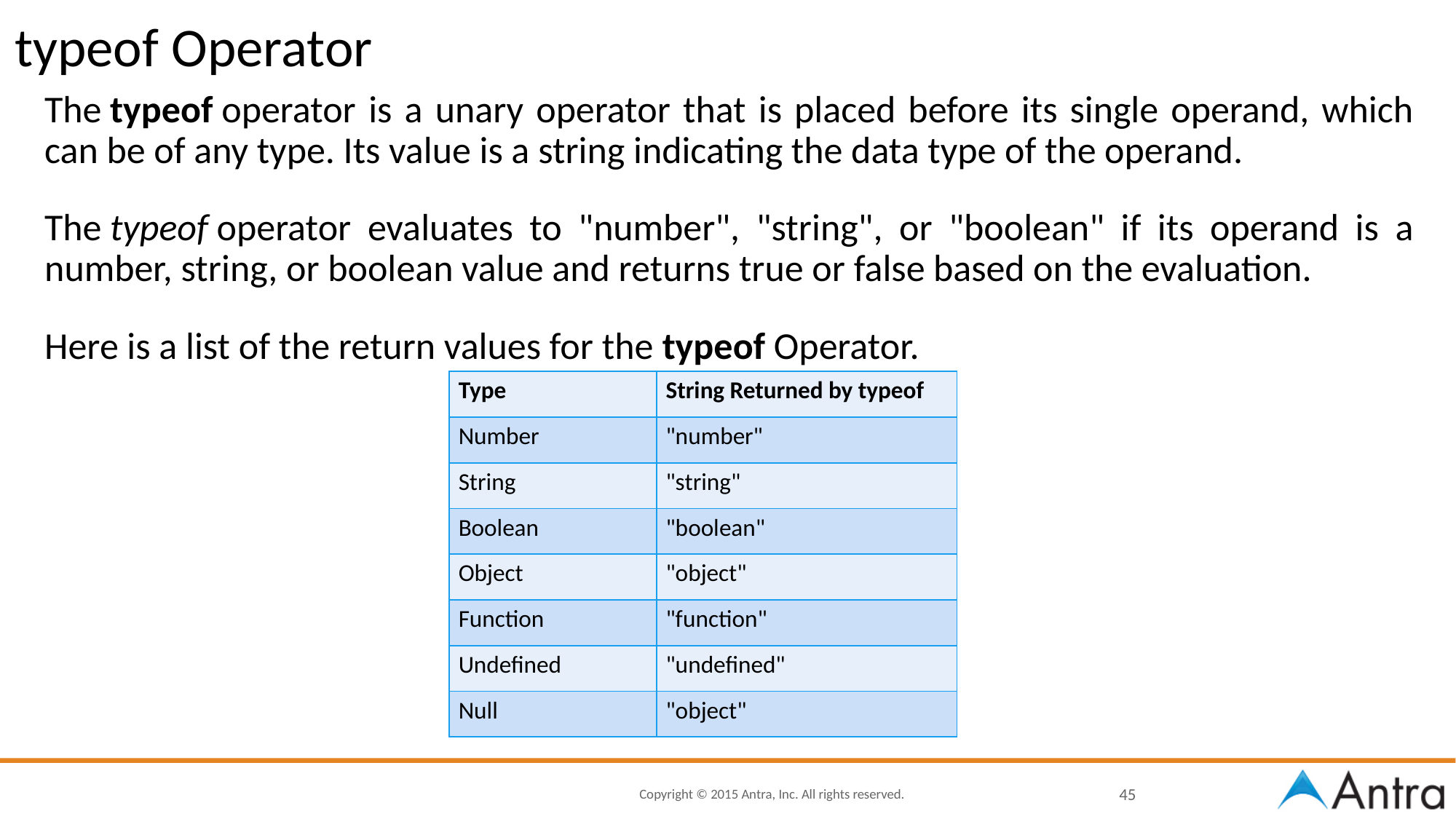

# typeof Operator
The typeof operator is a unary operator that is placed before its single operand, which can be of any type. Its value is a string indicating the data type of the operand.
The typeof operator evaluates to "number", "string", or "boolean" if its operand is a number, string, or boolean value and returns true or false based on the evaluation.
Here is a list of the return values for the typeof Operator.

| Type | String Returned by typeof |
| --- | --- |
| Number | "number" |
| String | "string" |
| Boolean | "boolean" |
| Object | "object" |
| Function | "function" |
| Undefined | "undefined" |
| Null | "object" |
45